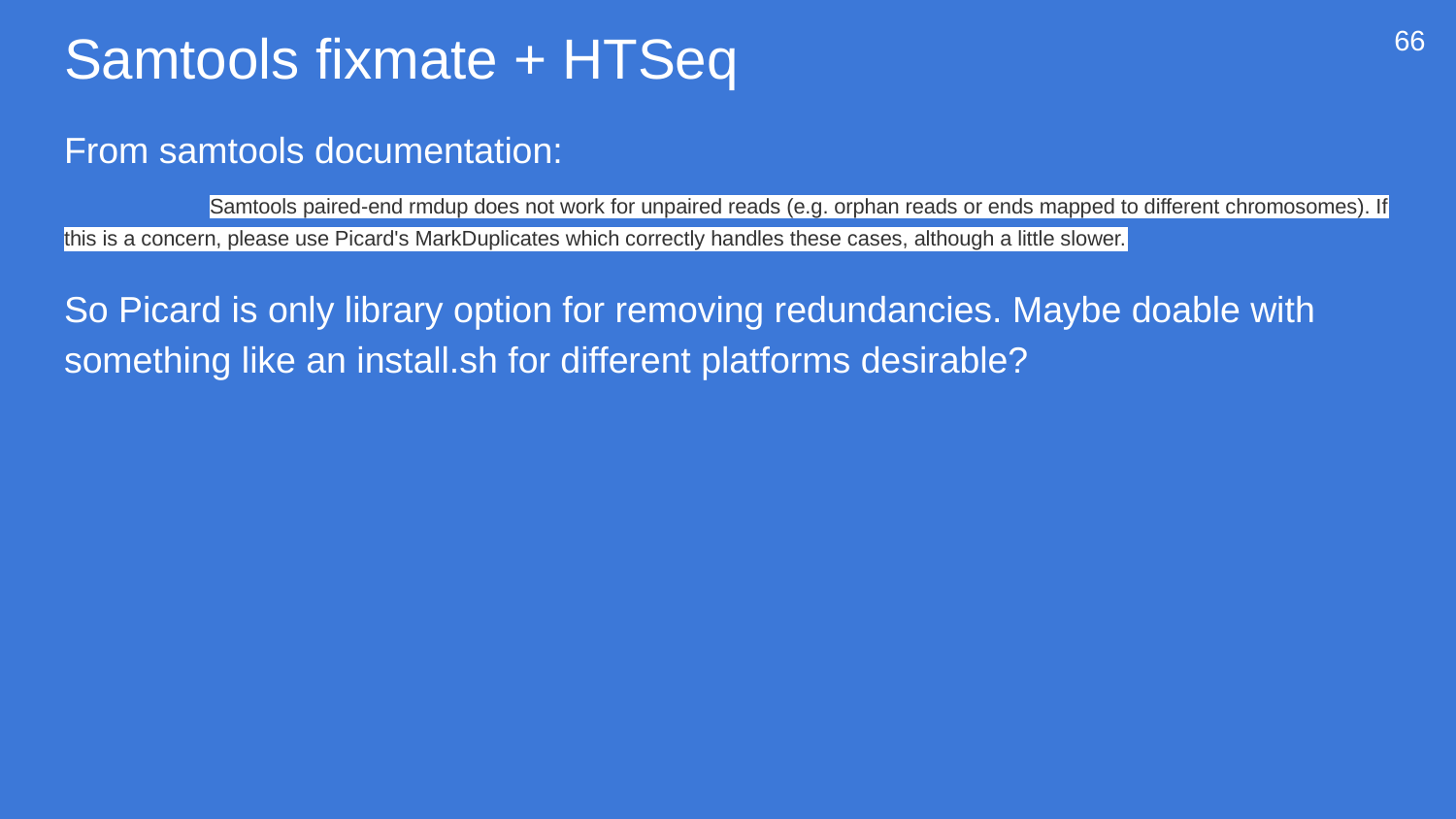

# Samtools fixmate + HTSeq
66
From samtools documentation:
	Samtools paired-end rmdup does not work for unpaired reads (e.g. orphan reads or ends mapped to different chromosomes). If this is a concern, please use Picard's MarkDuplicates which correctly handles these cases, although a little slower.

So Picard is only library option for removing redundancies. Maybe doable with something like an install.sh for different platforms desirable?